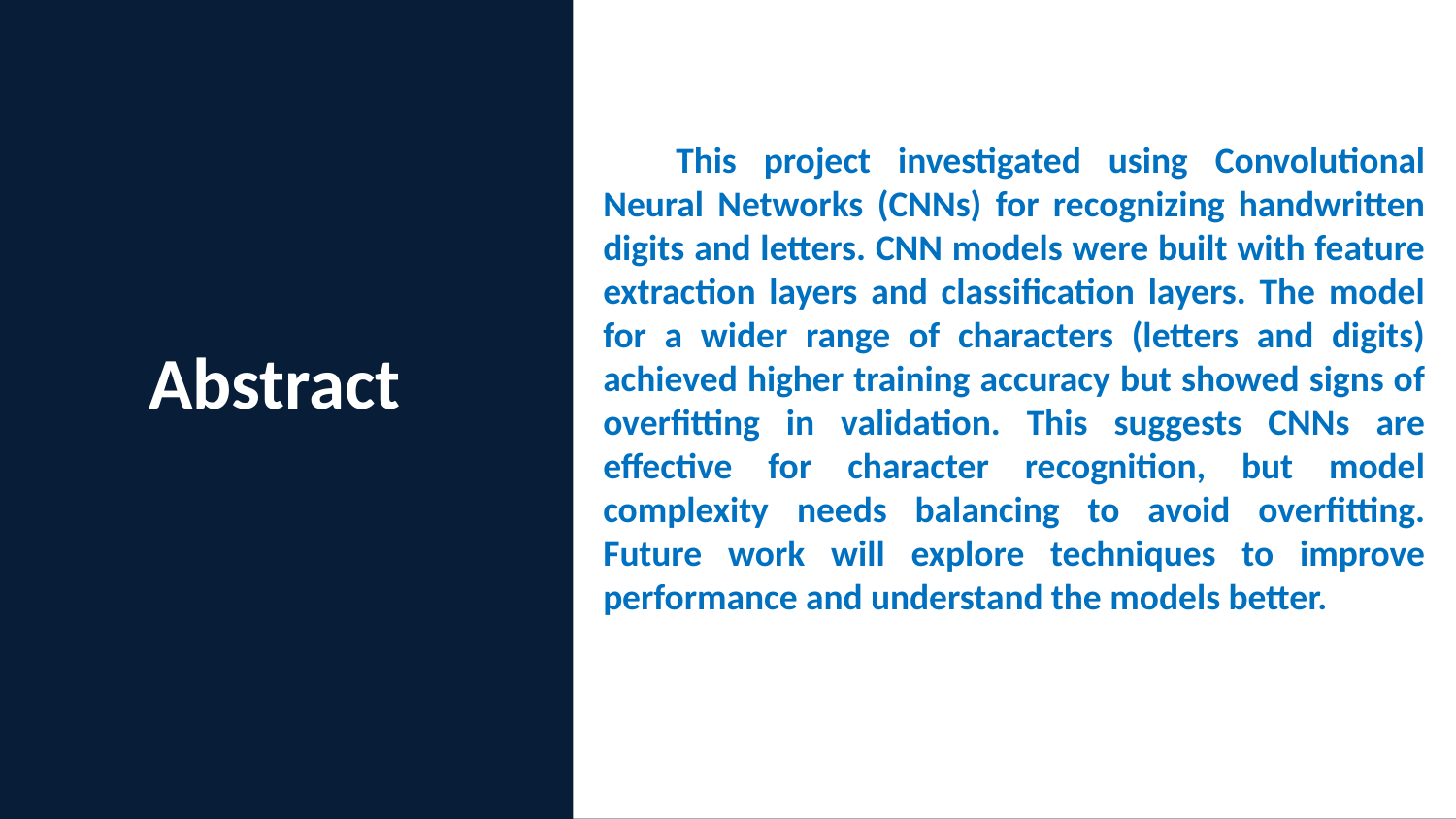

This project investigated using Convolutional Neural Networks (CNNs) for recognizing handwritten digits and letters. CNN models were built with feature extraction layers and classification layers. The model for a wider range of characters (letters and digits) achieved higher training accuracy but showed signs of overfitting in validation. This suggests CNNs are effective for character recognition, but model complexity needs balancing to avoid overfitting. Future work will explore techniques to improve performance and understand the models better.
# Abstract